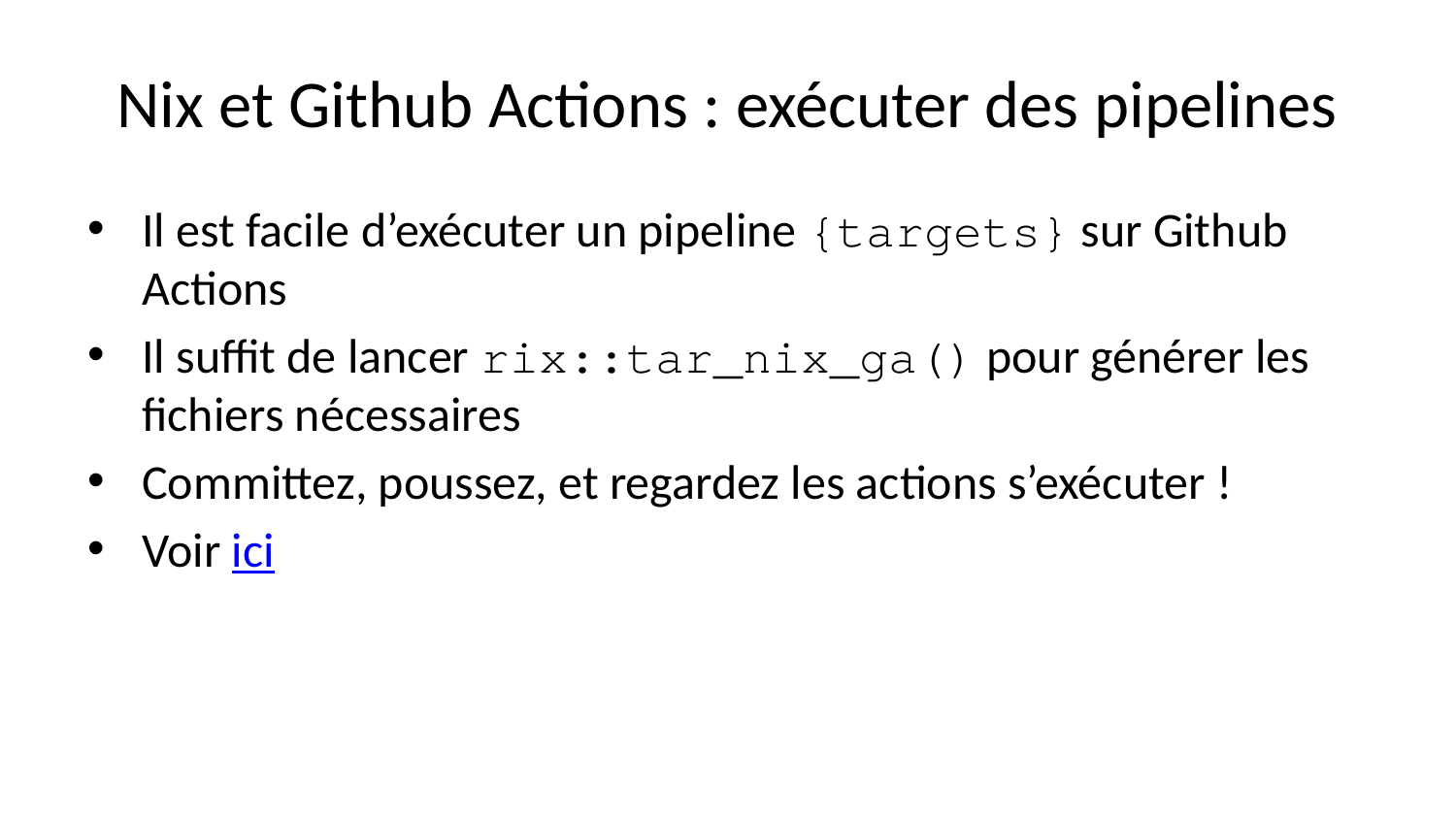

# Nix et Github Actions : exécuter des pipelines
Il est facile d’exécuter un pipeline {targets} sur Github Actions
Il suffit de lancer rix::tar_nix_ga() pour générer les fichiers nécessaires
Committez, poussez, et regardez les actions s’exécuter !
Voir ici